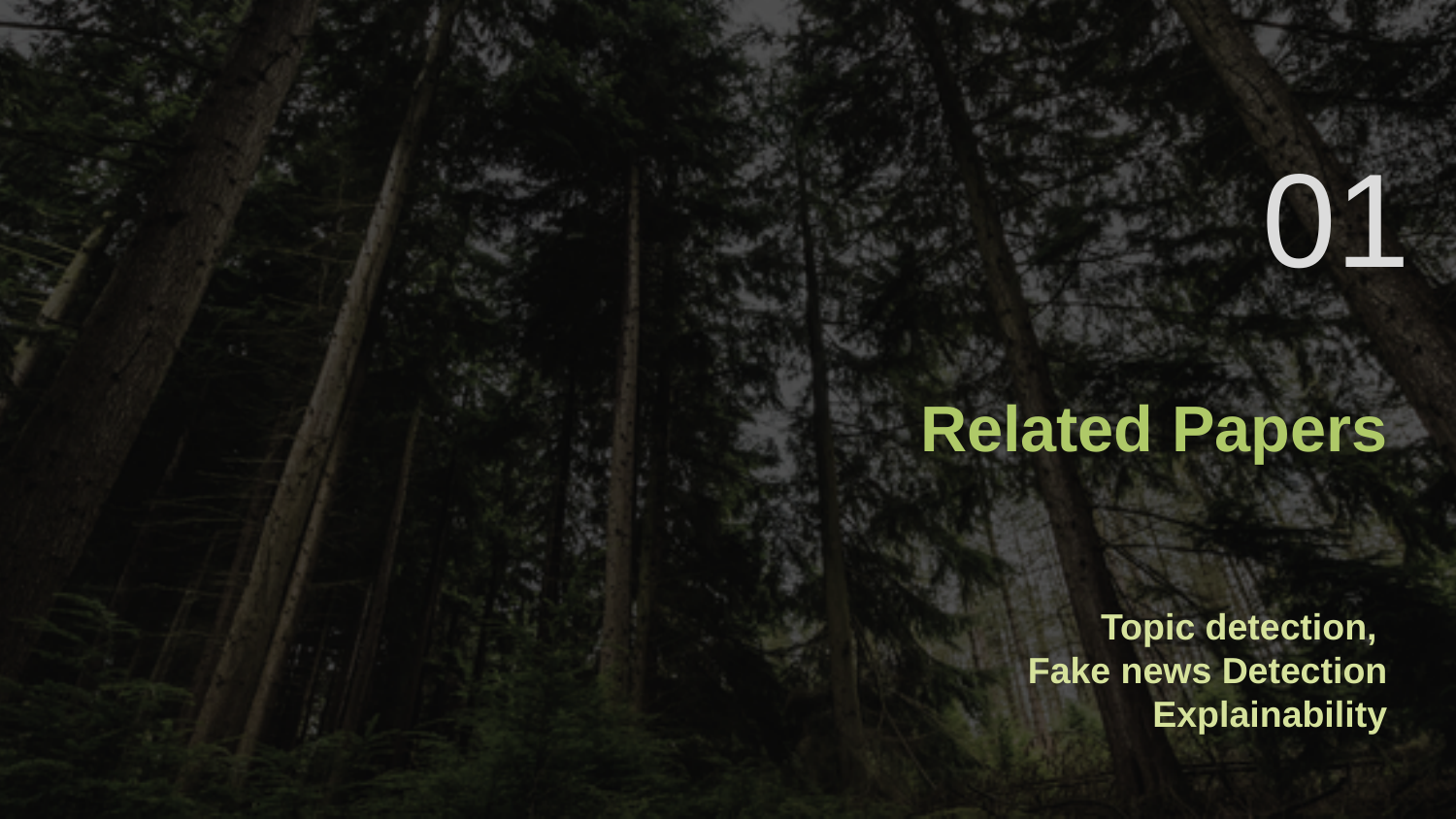

01
# Related Papers
Topic detection,
Fake news Detection
Explainability